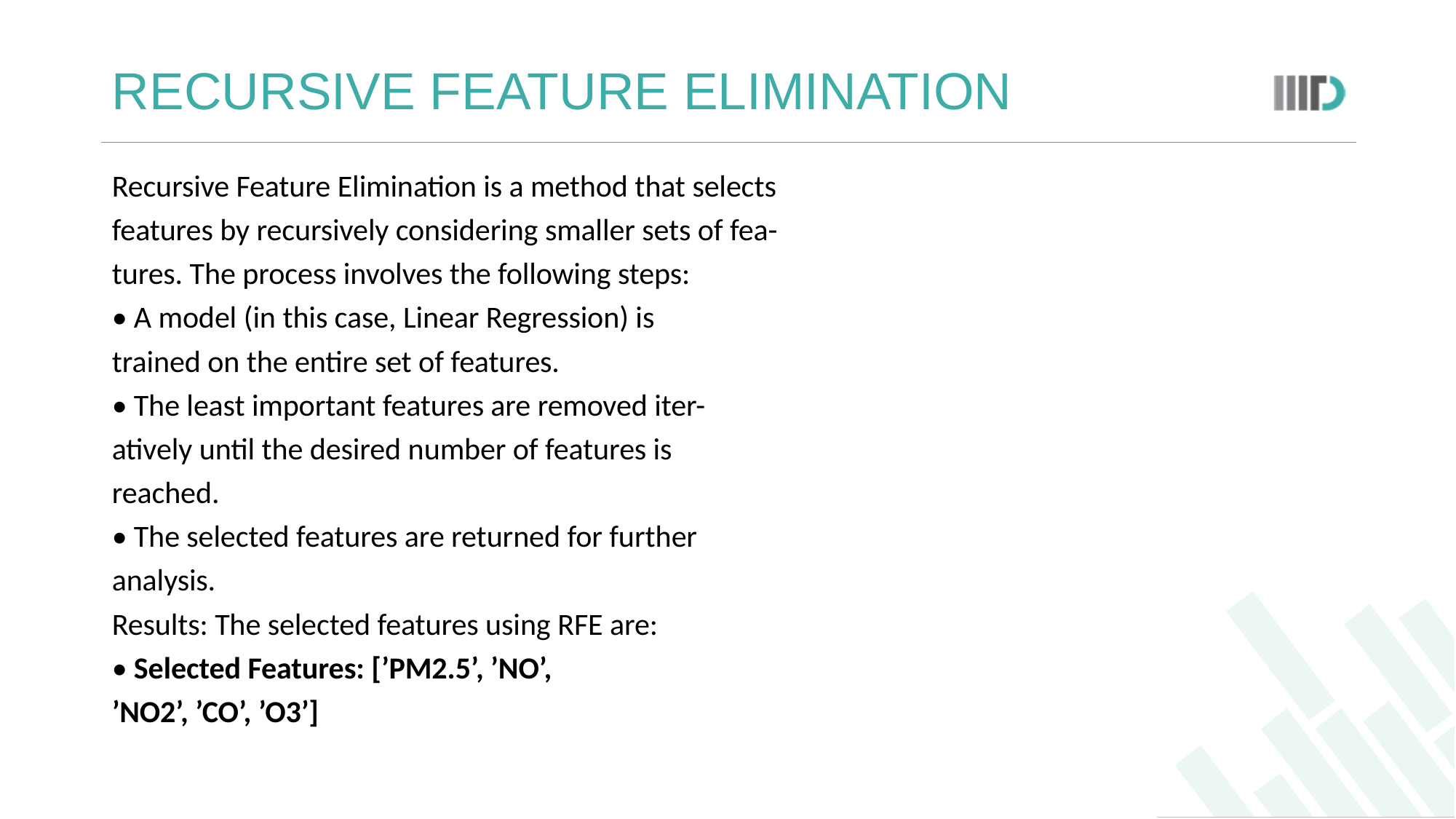

# RECURSIVE FEATURE ELIMINATION
Recursive Feature Elimination is a method that selects
features by recursively considering smaller sets of fea-
tures. The process involves the following steps:
• A model (in this case, Linear Regression) is
trained on the entire set of features.
• The least important features are removed iter-
atively until the desired number of features is
reached.
• The selected features are returned for further
analysis.
Results: The selected features using RFE are:
• Selected Features: [’PM2.5’, ’NO’,
’NO2’, ’CO’, ’O3’]